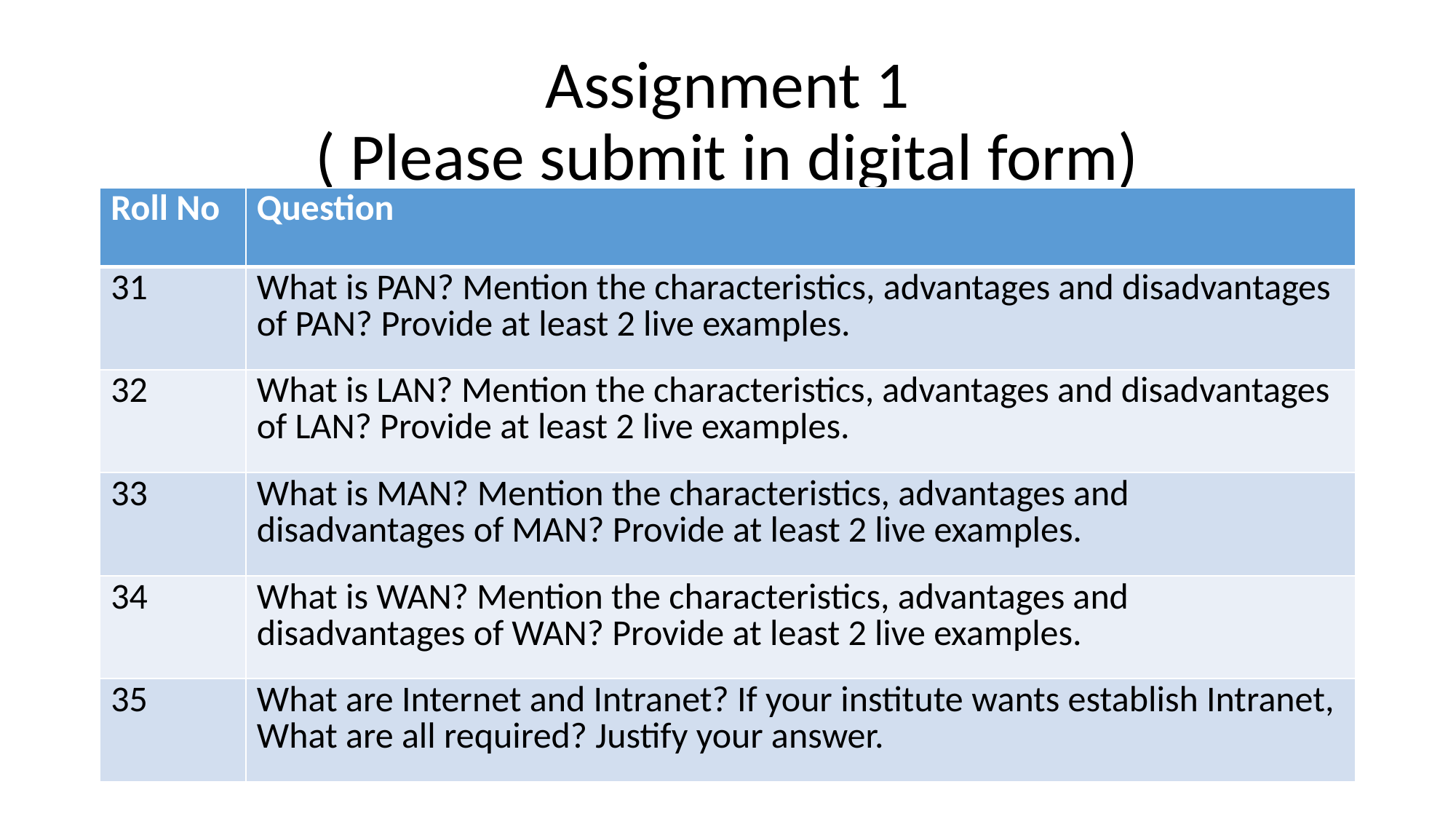

# Assignment 1 ( Please submit in digital form)
| Roll No | Question |
| --- | --- |
| 31 | What is PAN? Mention the characteristics, advantages and disadvantages of PAN? Provide at least 2 live examples. |
| 32 | What is LAN? Mention the characteristics, advantages and disadvantages of LAN? Provide at least 2 live examples. |
| 33 | What is MAN? Mention the characteristics, advantages and disadvantages of MAN? Provide at least 2 live examples. |
| 34 | What is WAN? Mention the characteristics, advantages and disadvantages of WAN? Provide at least 2 live examples. |
| 35 | What are Internet and Intranet? If your institute wants establish Intranet, What are all required? Justify your answer. |